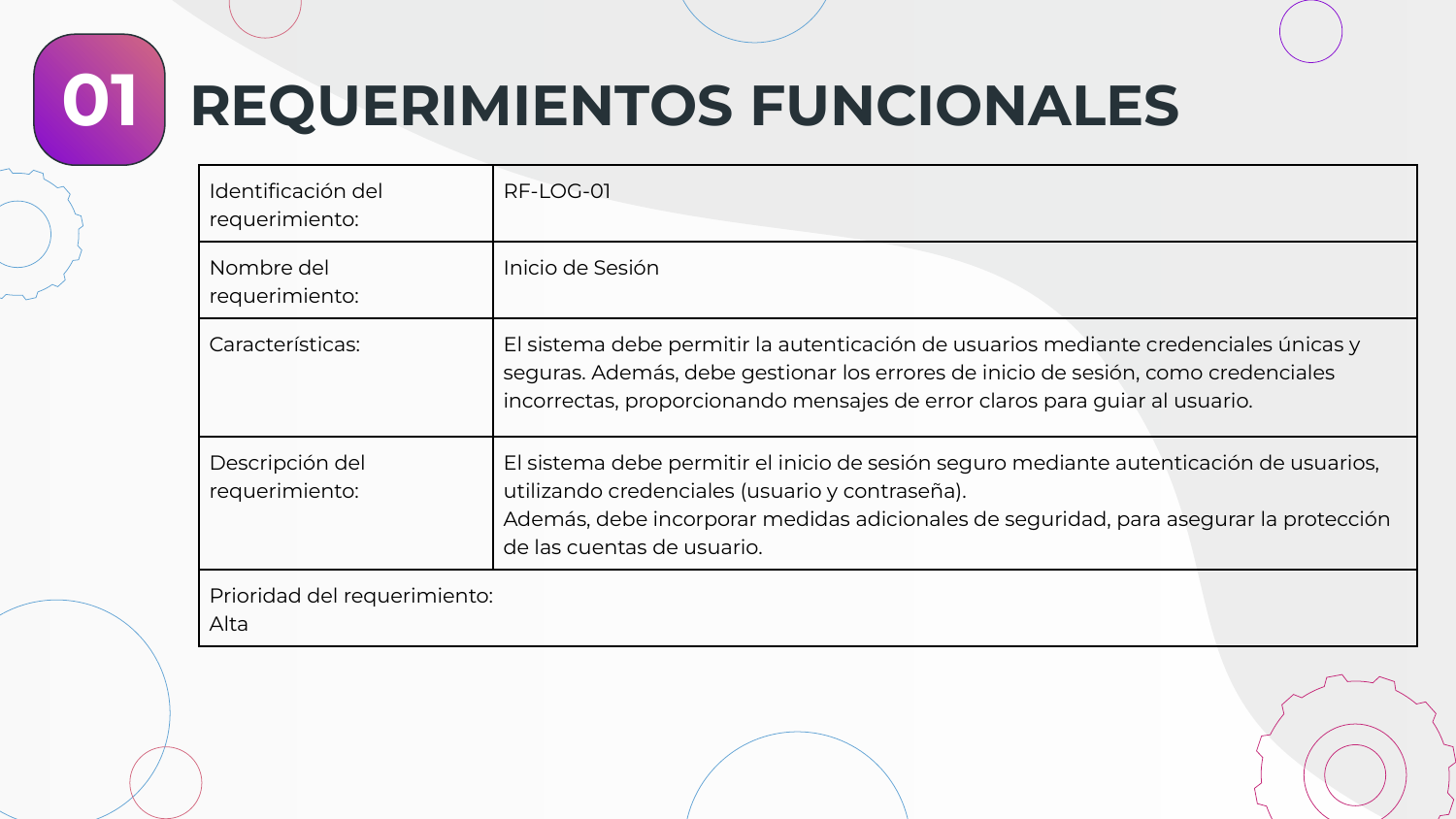

01
REQUERIMIENTOS FUNCIONALES
| Identificación del requerimiento: | RF-LOG-01 |
| --- | --- |
| Nombre del requerimiento: | Inicio de Sesión |
| Características: | El sistema debe permitir la autenticación de usuarios mediante credenciales únicas y seguras. Además, debe gestionar los errores de inicio de sesión, como credenciales incorrectas, proporcionando mensajes de error claros para guiar al usuario. |
| Descripción del requerimiento: | El sistema debe permitir el inicio de sesión seguro mediante autenticación de usuarios, utilizando credenciales (usuario y contraseña). Además, debe incorporar medidas adicionales de seguridad, para asegurar la protección de las cuentas de usuario. |
| Prioridad del requerimiento: Alta |  |